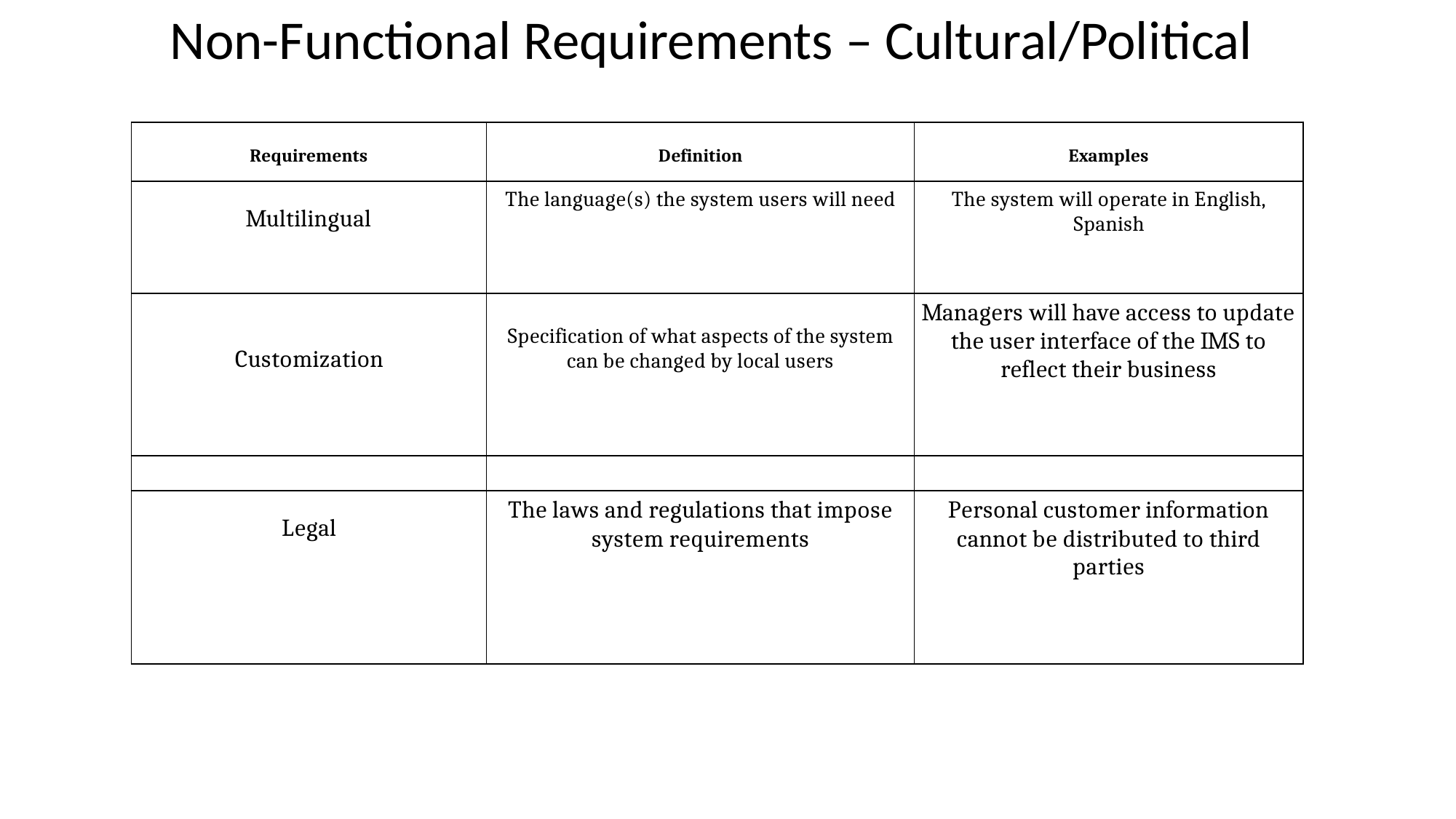

# Non-Functional Requirements – Cultural/Political

| Requirements | Definition | Examples |
| --- | --- | --- |
| Multilingual | The language(s) the system users will need | The system will operate in English, Spanish |
| Customization | Specification of what aspects of the system can be changed by local users | Managers will have access to update the user interface of the IMS to reflect their business |
|  |  |  |
| Legal | The laws and regulations that impose system requirements | Personal customer information cannot be distributed to third parties |